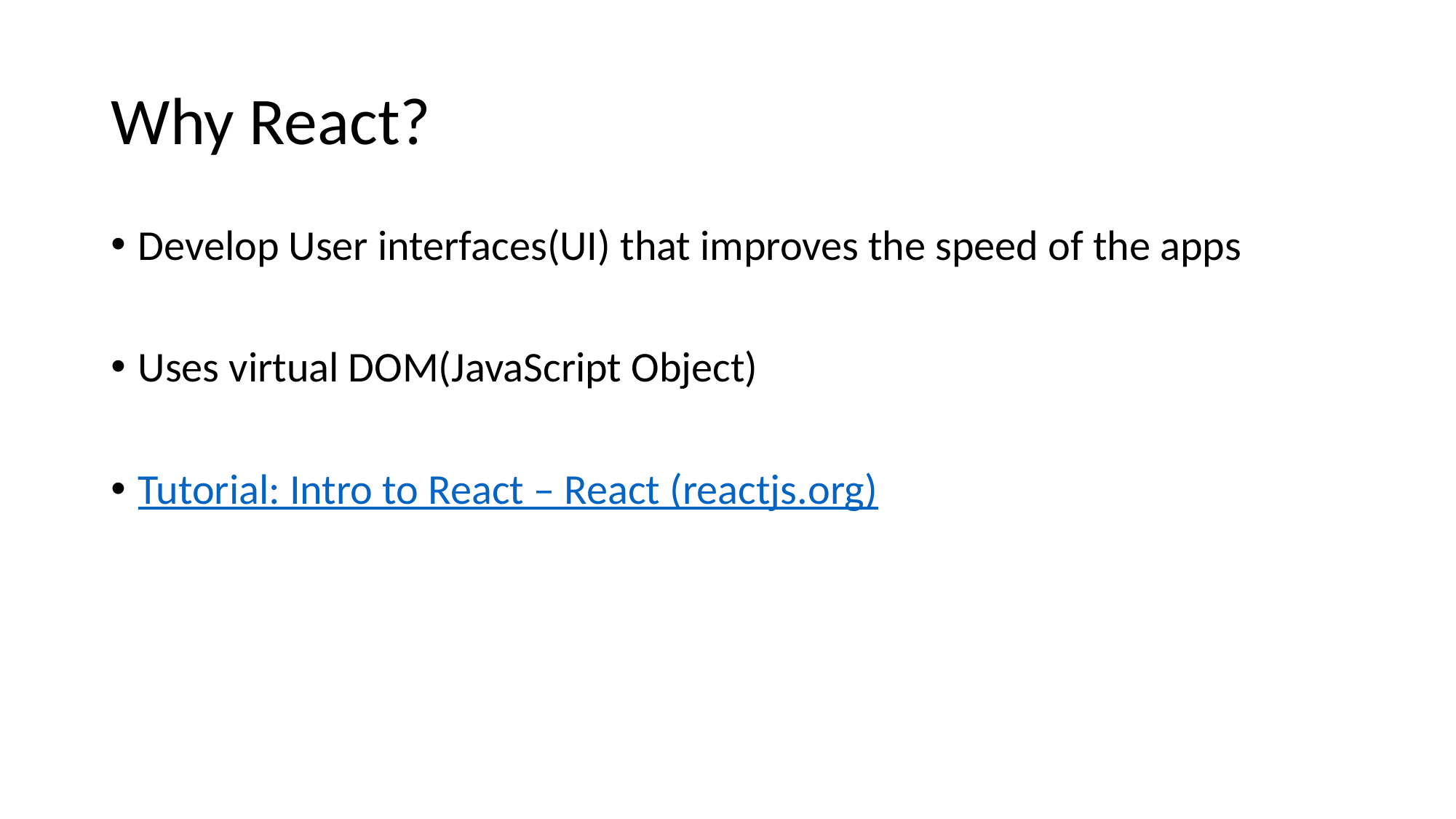

# Why React?
Develop User interfaces(UI) that improves the speed of the apps

Uses virtual DOM(JavaScript Object)

Tutorial: Intro to React – React (reactjs.org)